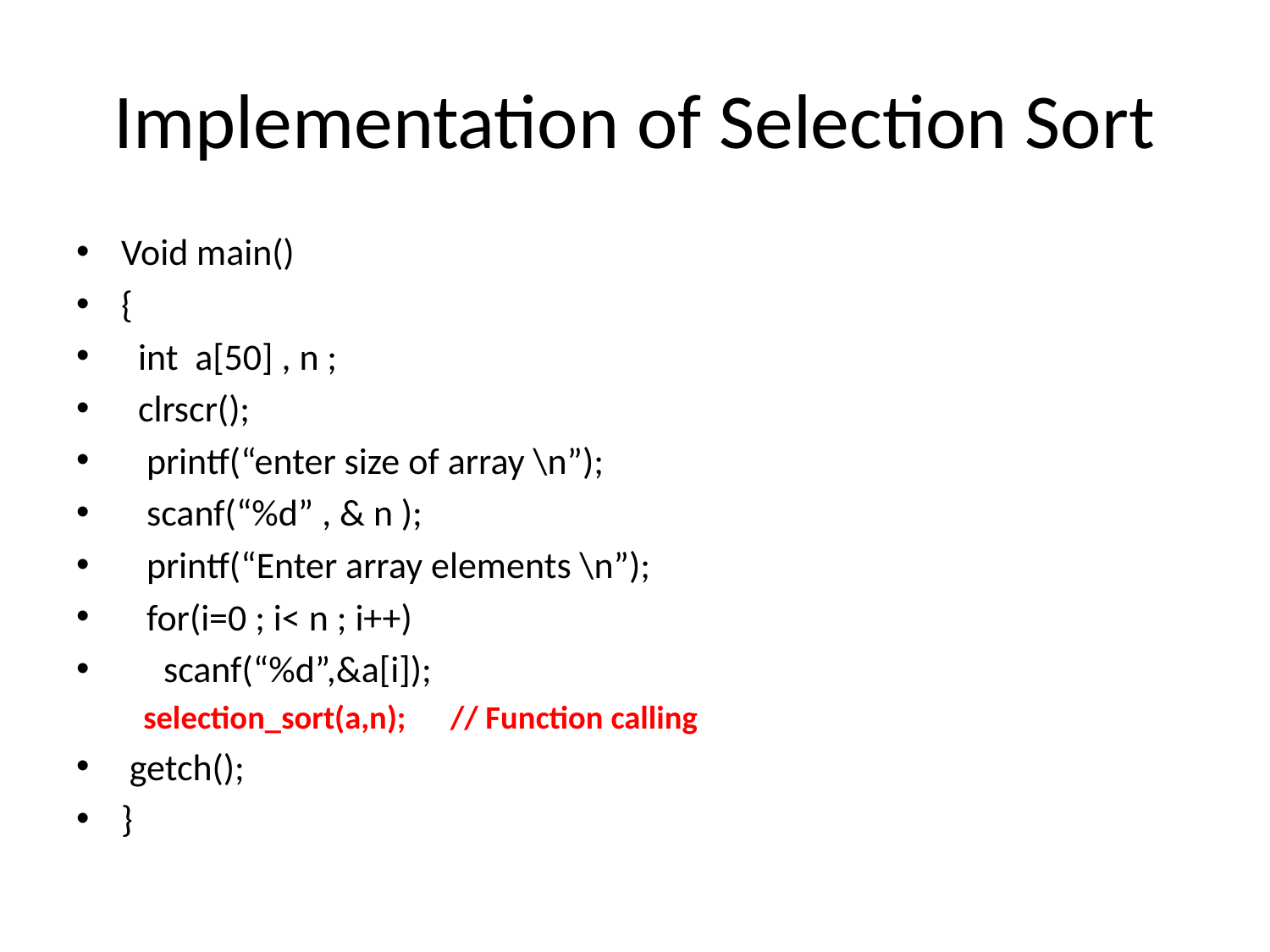

# Implementation of Selection Sort
Void main()
{
  int  a[50] , n ;
  clrscr();
   printf(“enter size of array \n”);
   scanf(“%d” , & n );
   printf(“Enter array elements \n”);
   for(i=0 ; i< n ; i++)
     scanf(“%d”,&a[i]);
 selection_sort(a,n);      // Function calling
 getch();
}